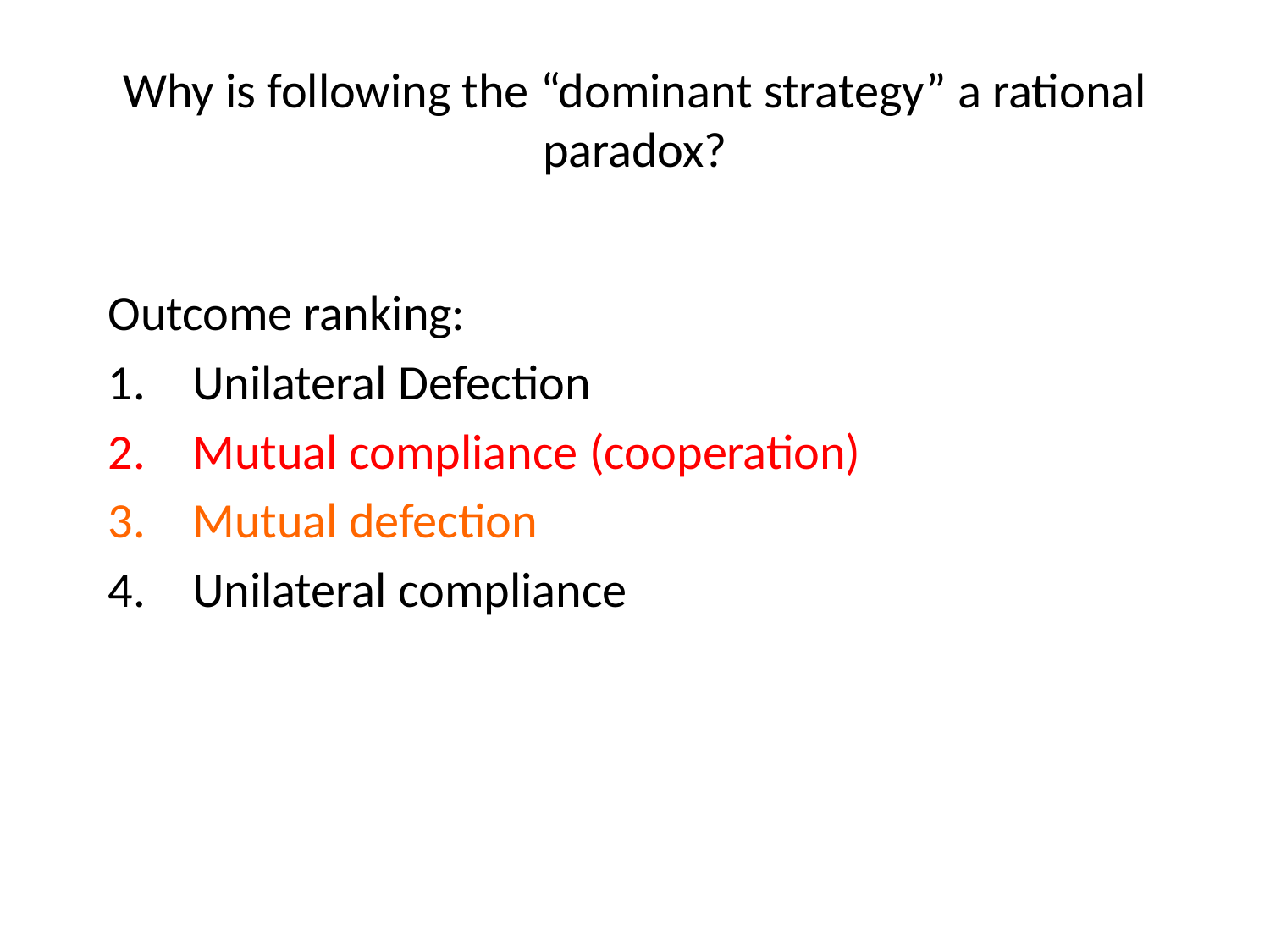

# Why is following the “dominant strategy” a rational paradox?
Outcome ranking:
Unilateral Defection
Mutual compliance (cooperation)
Mutual defection
Unilateral compliance